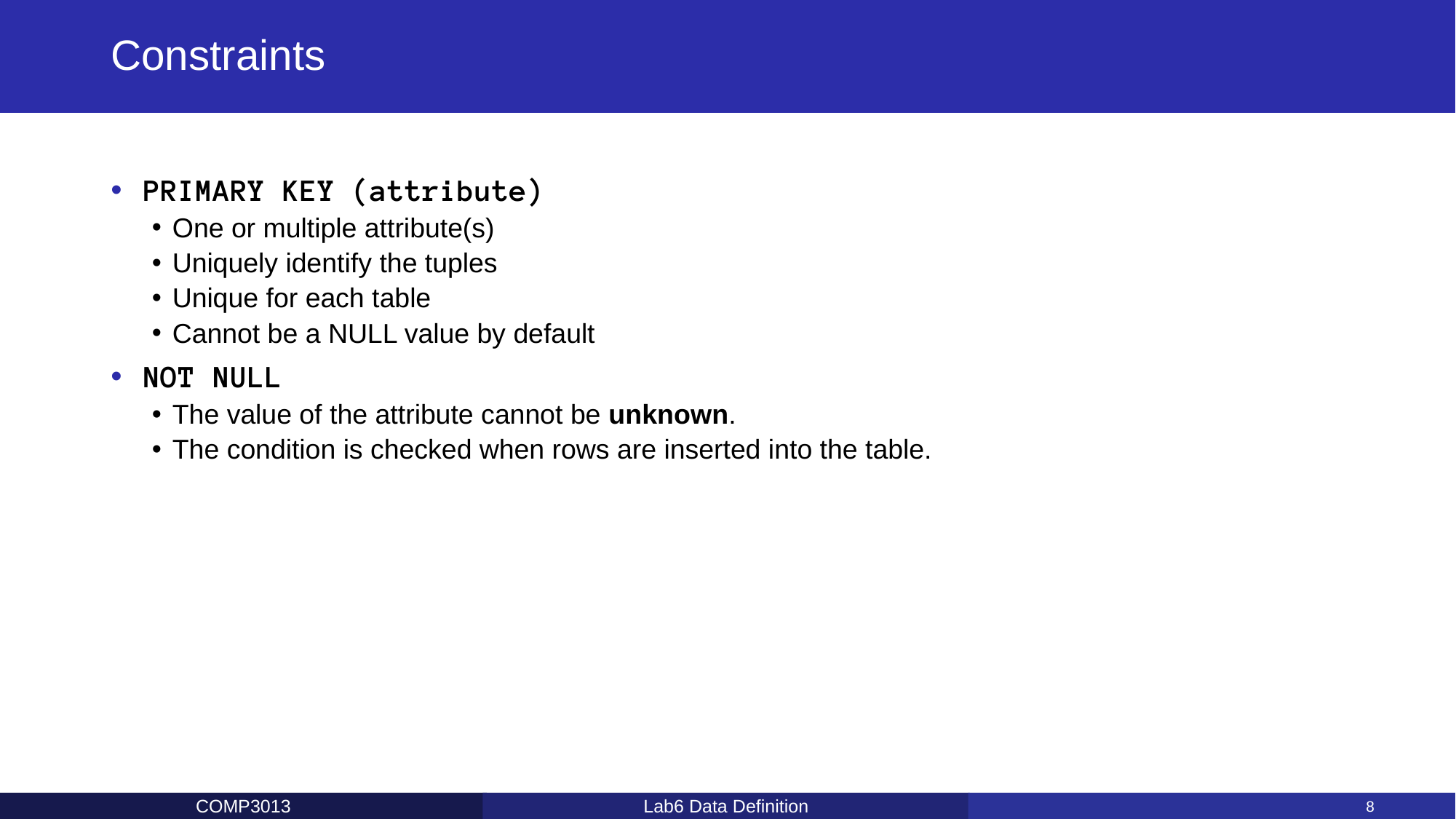

# Constraints
PRIMARY KEY (attribute)
One or multiple attribute(s)
Uniquely identify the tuples
Unique for each table
Cannot be a NULL value by default
NOT NULL
The value of the attribute cannot be unknown.
The condition is checked when rows are inserted into the table.